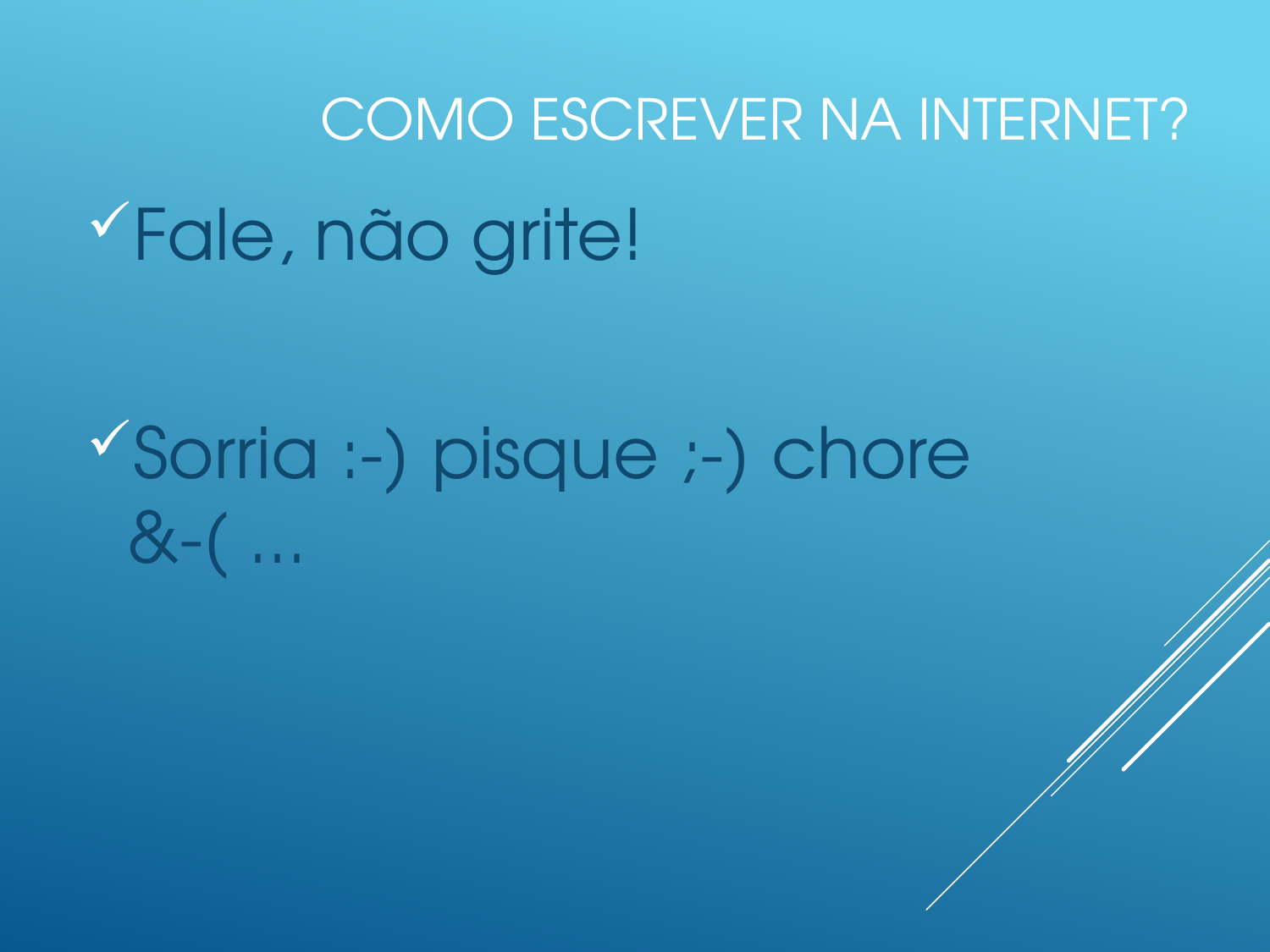

# Como escrever na internet?

Fale, não grite!

Sorria :-) pisque ;-) chore &-( ...